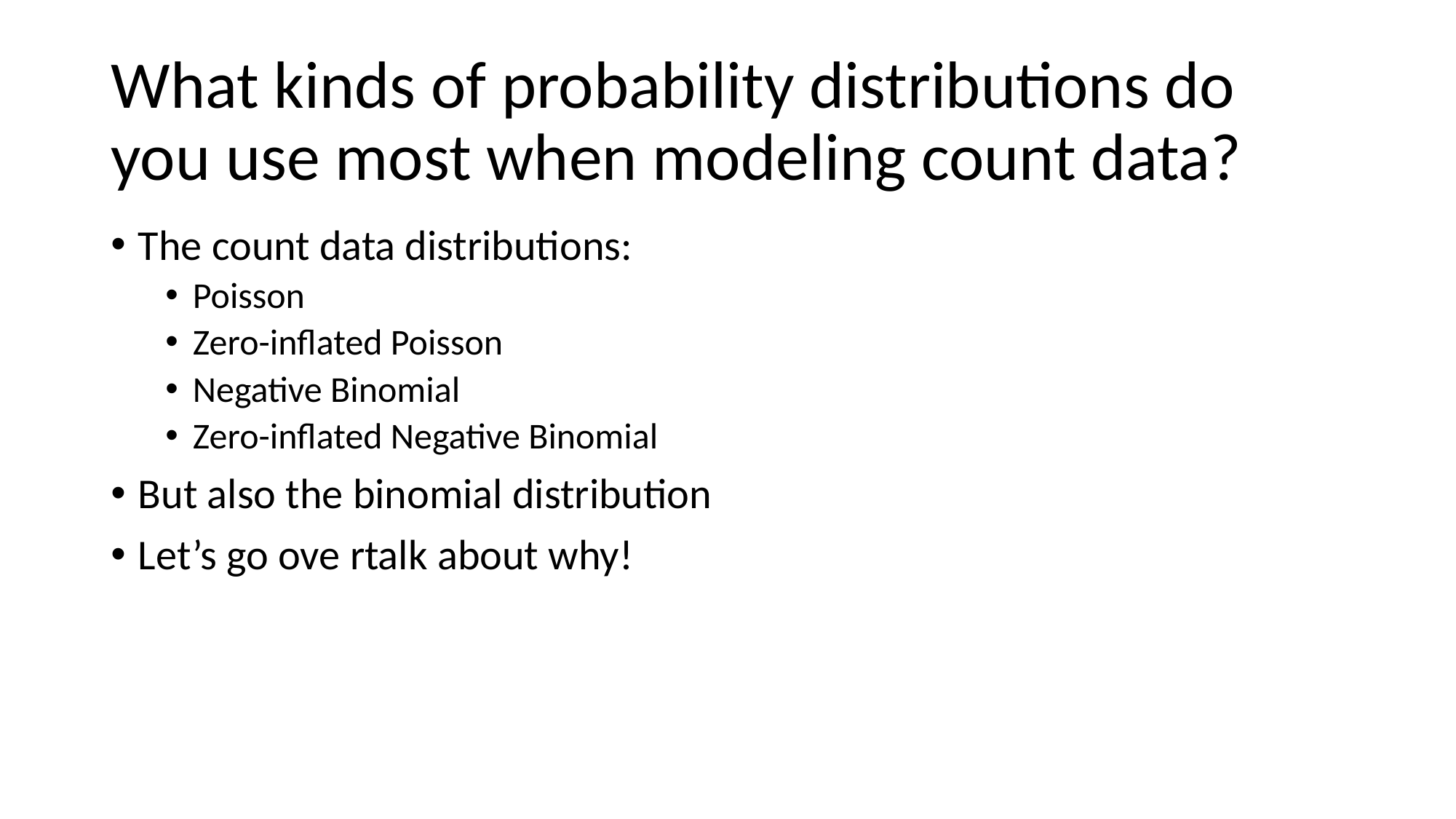

# What kinds of probability distributions do you use most when modeling count data?
The count data distributions:
Poisson
Zero-inflated Poisson
Negative Binomial
Zero-inflated Negative Binomial
But also the binomial distribution
Let’s go ove rtalk about why!